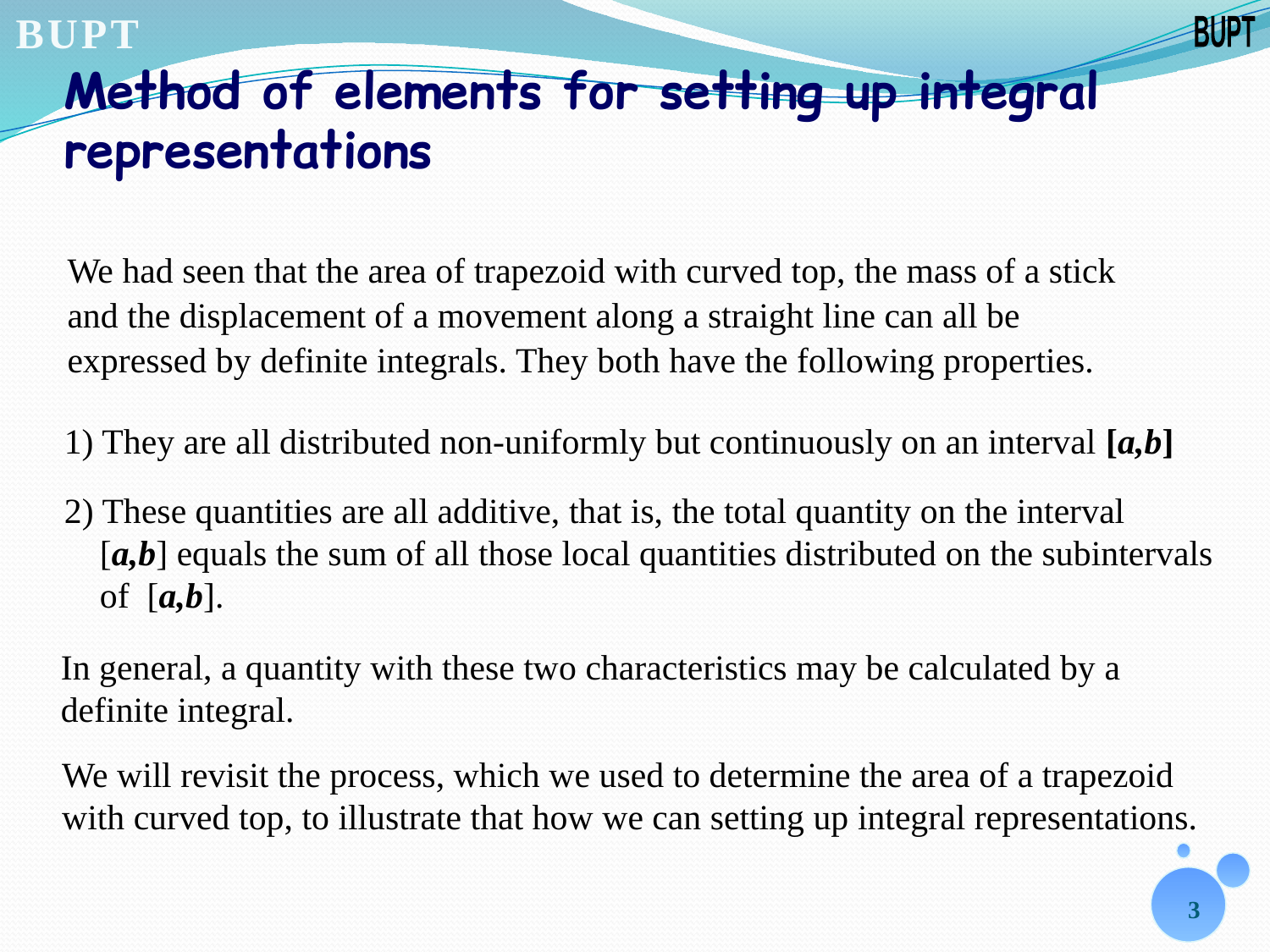

# Method of elements for setting up integral representations
We had seen that the area of trapezoid with curved top, the mass of a stick
and the displacement of a movement along a straight line can all be
expressed by definite integrals. They both have the following properties.
1) They are all distributed non-uniformly but continuously on an interval [a,b]
2) These quantities are all additive, that is, the total quantity on the interval
    [a,b] equals the sum of all those local quantities distributed on the subintervals
    of  [a,b].
In general, a quantity with these two characteristics may be calculated by a
definite integral.
We will revisit the process, which we used to determine the area of a trapezoid
with curved top, to illustrate that how we can setting up integral representations.
3